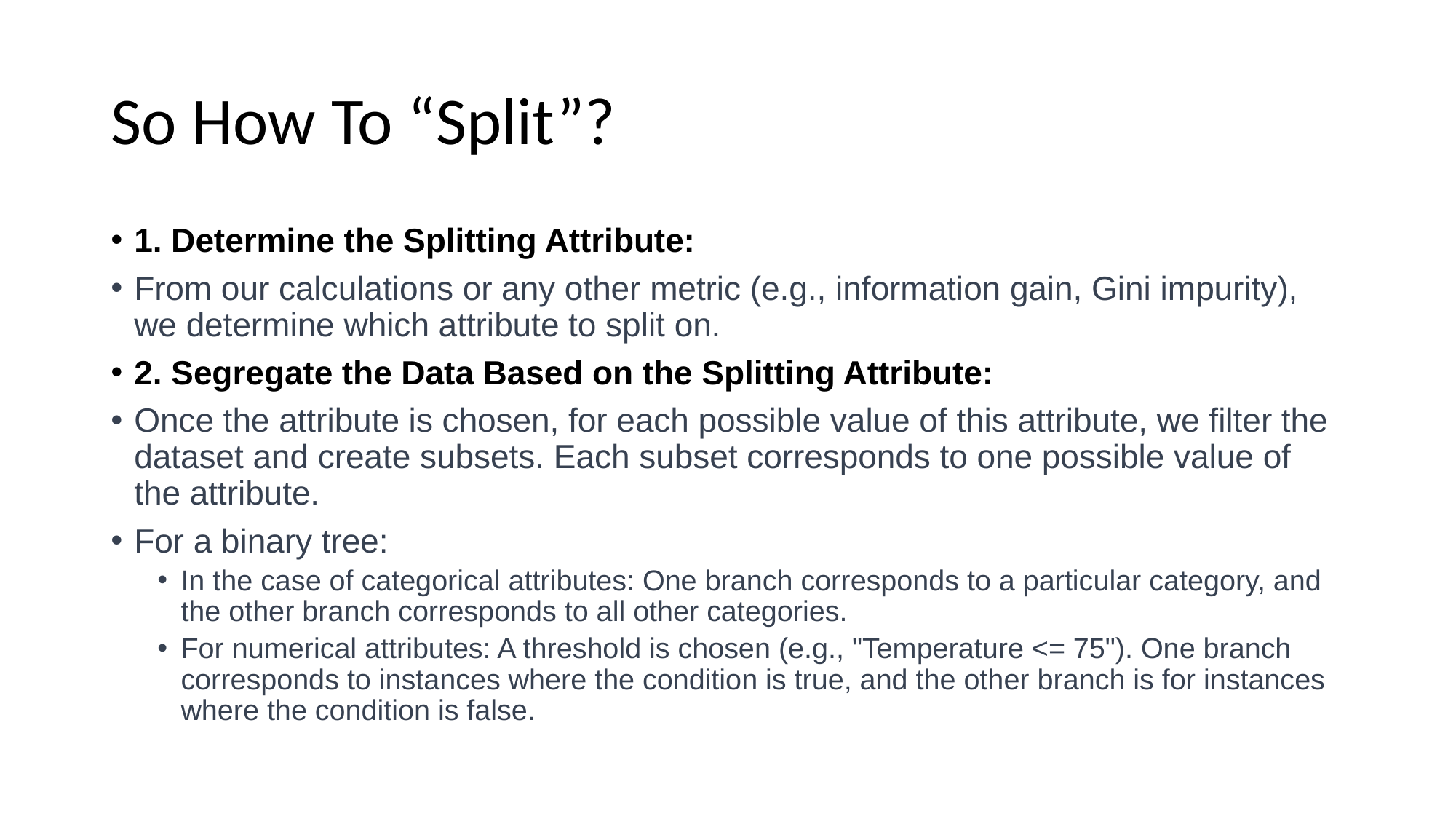

# So How To “Split”?
1. Determine the Splitting Attribute:
From our calculations or any other metric (e.g., information gain, Gini impurity), we determine which attribute to split on.
2. Segregate the Data Based on the Splitting Attribute:
Once the attribute is chosen, for each possible value of this attribute, we filter the dataset and create subsets. Each subset corresponds to one possible value of the attribute.
For a binary tree:
In the case of categorical attributes: One branch corresponds to a particular category, and the other branch corresponds to all other categories.
For numerical attributes: A threshold is chosen (e.g., "Temperature <= 75"). One branch corresponds to instances where the condition is true, and the other branch is for instances where the condition is false.